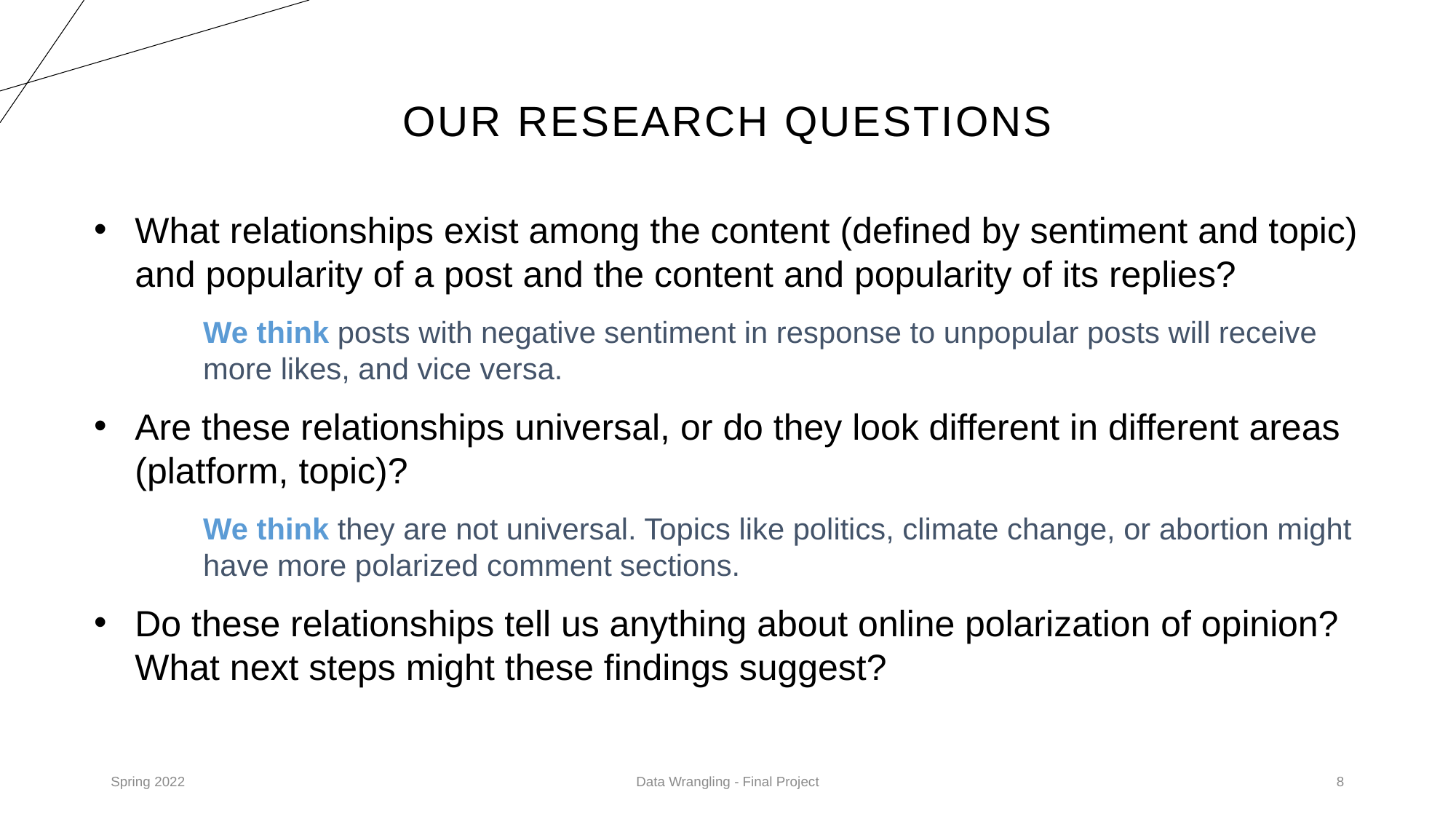

# Our Research Questions
What relationships exist among the content (defined by sentiment and topic) and popularity of a post and the content and popularity of its replies?
We think posts with negative sentiment in response to unpopular posts will receive more likes, and vice versa.
Are these relationships universal, or do they look different in different areas (platform, topic)?
We think they are not universal. Topics like politics, climate change, or abortion might have more polarized comment sections.
Do these relationships tell us anything about online polarization of opinion? What next steps might these findings suggest?
Spring 2022
Data Wrangling - Final Project
8